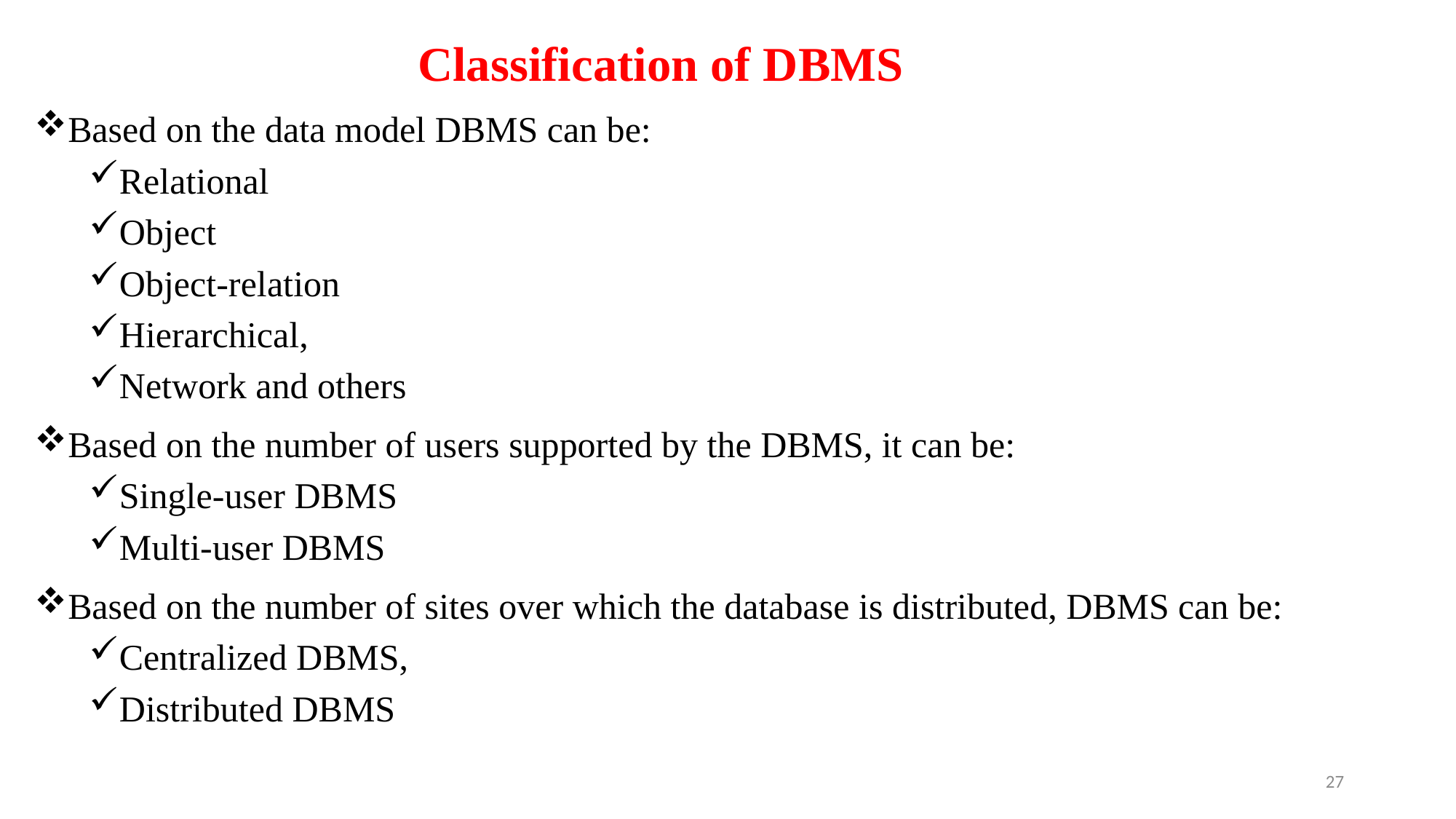

# Classification of DBMS
Based on the data model DBMS can be:
Relational
Object
Object-relation
Hierarchical,
Network and others
Based on the number of users supported by the DBMS, it can be:
Single-user DBMS
Multi-user DBMS
Based on the number of sites over which the database is distributed, DBMS can be:
Centralized DBMS,
Distributed DBMS

27